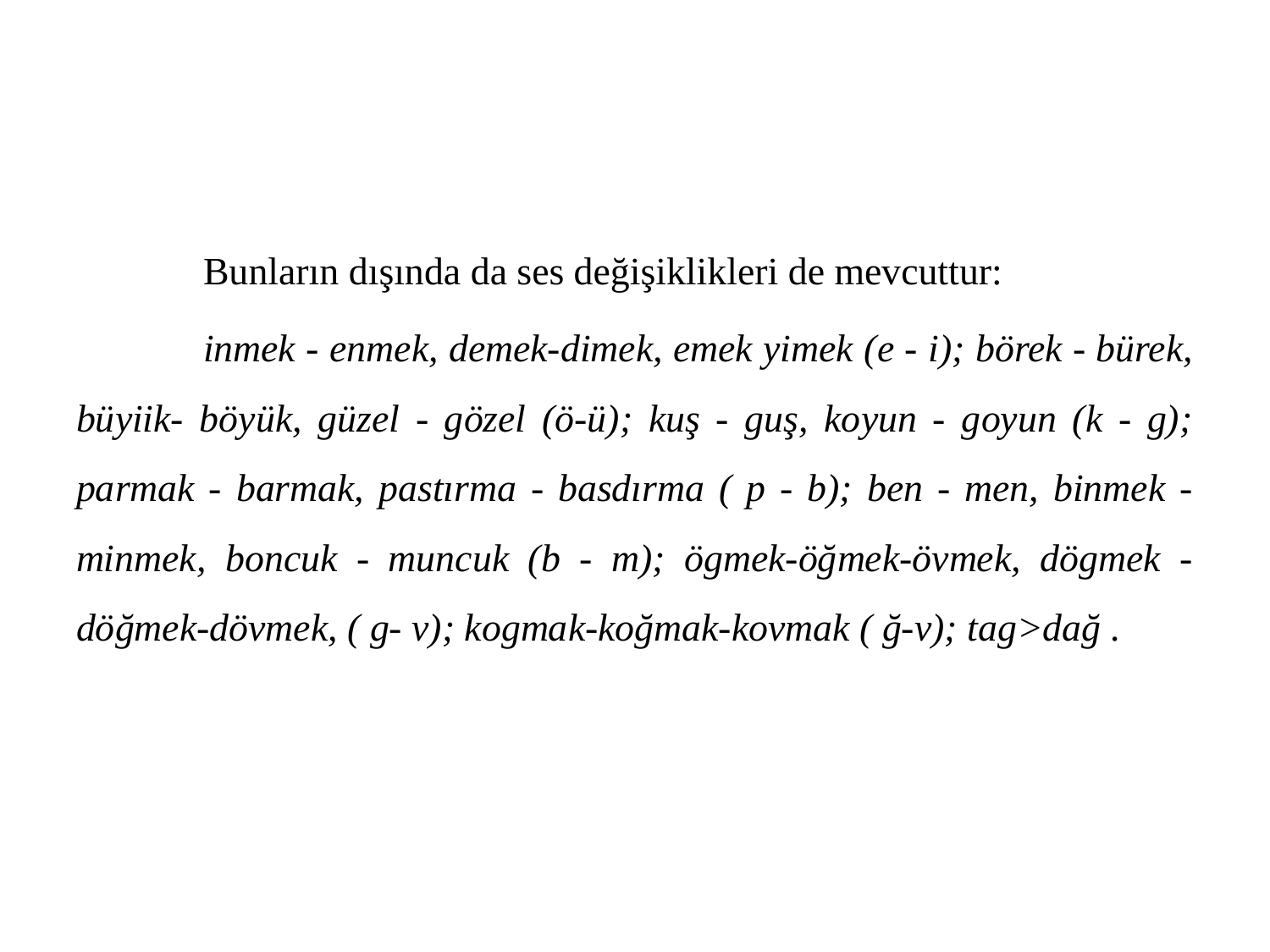

Bunların dışında da ses değişiklikleri de mevcuttur:
	inmek - enmek, demek-dimek, emek yimek (e - i); börek - bürek, büyiik- böyük, güzel - gözel (ö-ü); kuş - guş, koyun - goyun (k - g); parmak - barmak, pastırma - basdırma ( p - b); ben - men, binmek - minmek, boncuk - muncuk (b - m); ögmek-öğmek-övmek, dögmek -döğmek-dövmek, ( g- v); kogmak-koğmak-kovmak ( ğ-v); tag>dağ .